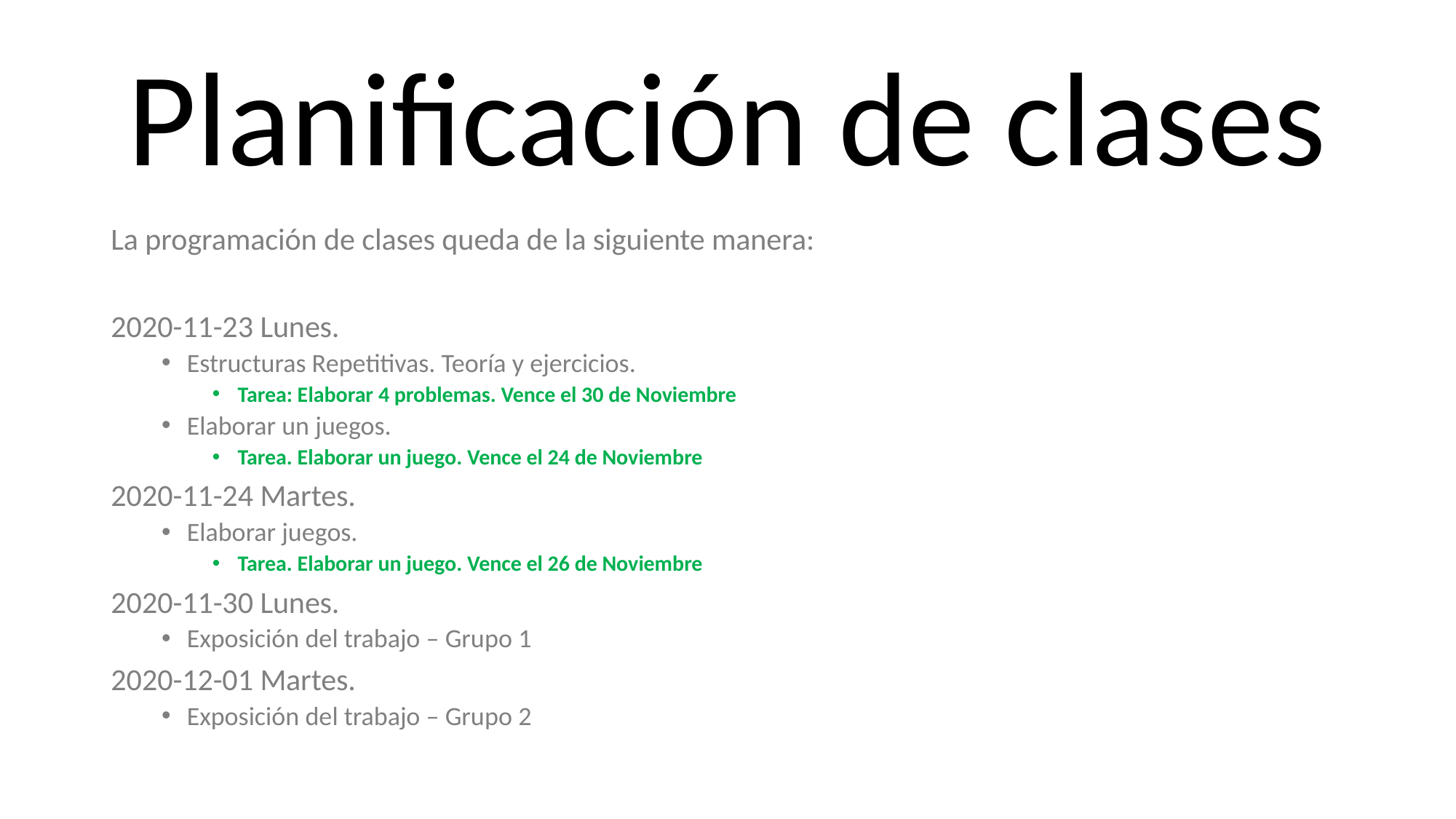

# Planificación de clases
La programación de clases queda de la siguiente manera:

2020-11-23 Lunes.
Estructuras Repetitivas. Teoría y ejercicios.
Tarea: Elaborar 4 problemas. Vence el 30 de Noviembre
Elaborar un juegos.
Tarea. Elaborar un juego. Vence el 24 de Noviembre
2020-11-24 Martes.
Elaborar juegos.
Tarea. Elaborar un juego. Vence el 26 de Noviembre
2020-11-30 Lunes.
Exposición del trabajo – Grupo 1
2020-12-01 Martes.
Exposición del trabajo – Grupo 2